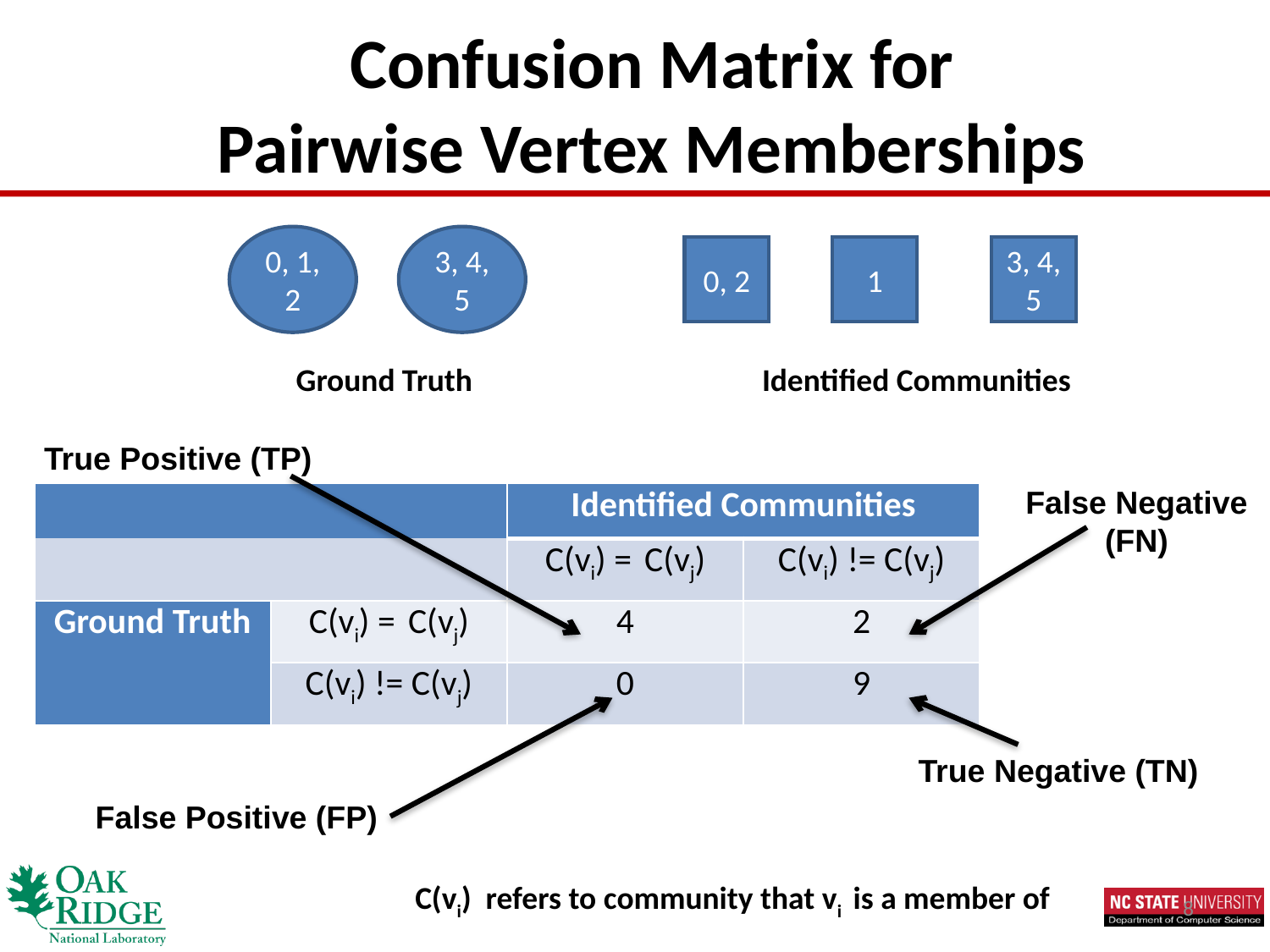

# Confusion Matrix for Pairwise Vertex Memberships
0, 1, 2
3, 4, 5
0, 2
1
3, 4, 5
Ground Truth
Identified Communities
True Positive (TP)
False Negative (FN)
|  |  | Identified Communities |  |
| --- | --- | --- | --- |
|  |  | C(vi) = C(vj) | C(vi) != C(vj) |
| Ground Truth | C(vi) = C(vj) | 4 | 2 |
|  | C(vi) != C(vj) | 0 | 9 |
True Negative (TN)
False Positive (FP)
C(vi)  refers to community that vi  is a member of
8